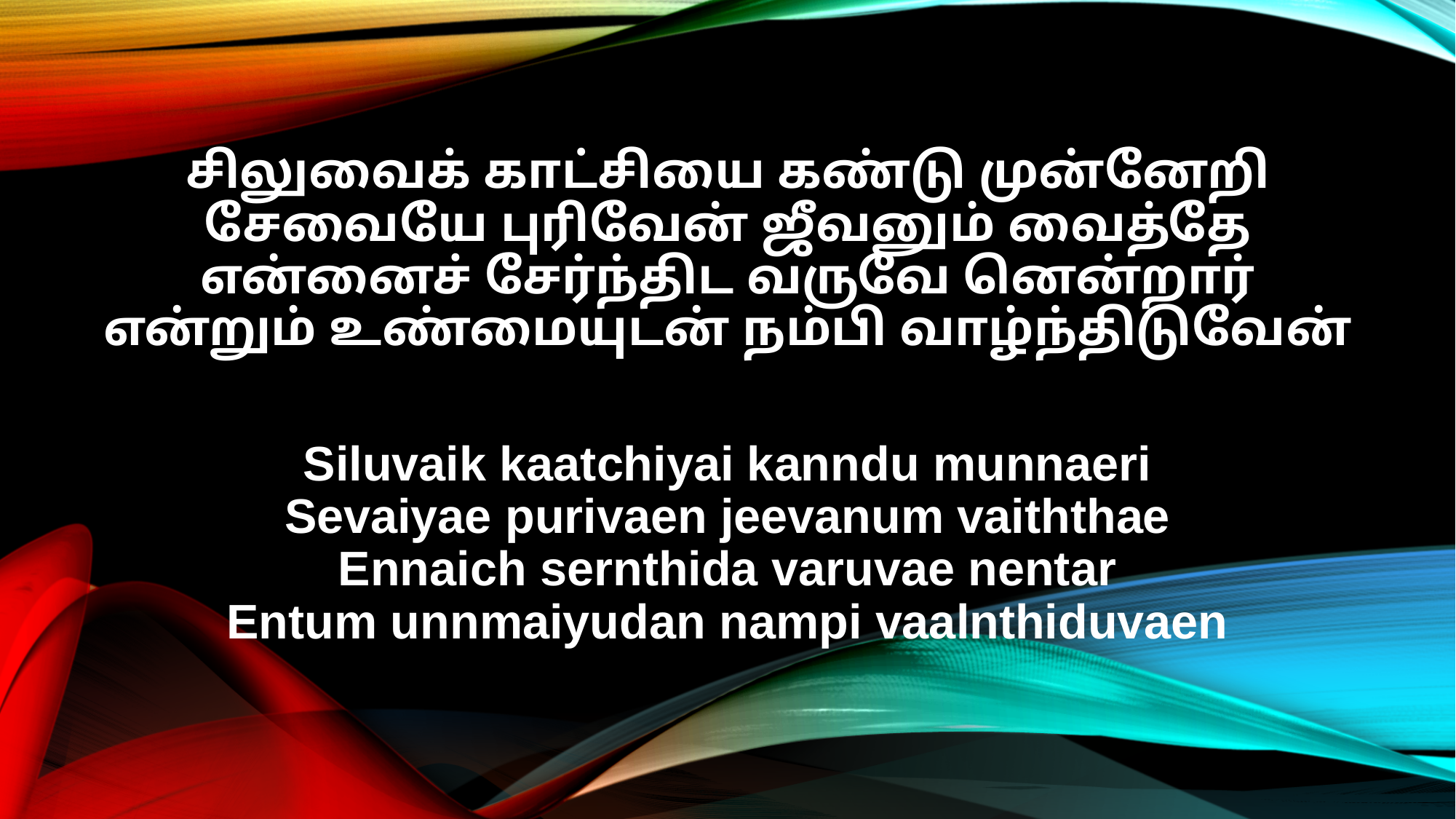

சிலுவைக் காட்சியை கண்டு முன்னேறி
சேவையே புரிவேன் ஜீவனும் வைத்தே
என்னைச் சேர்ந்திட வருவே னென்றார்
என்றும் உண்மையுடன் நம்பி வாழ்ந்திடுவேன்

Siluvaik kaatchiyai kanndu munnaeri
Sevaiyae purivaen jeevanum vaiththae
Ennaich sernthida varuvae nentar
Entum unnmaiyudan nampi vaalnthiduvaen